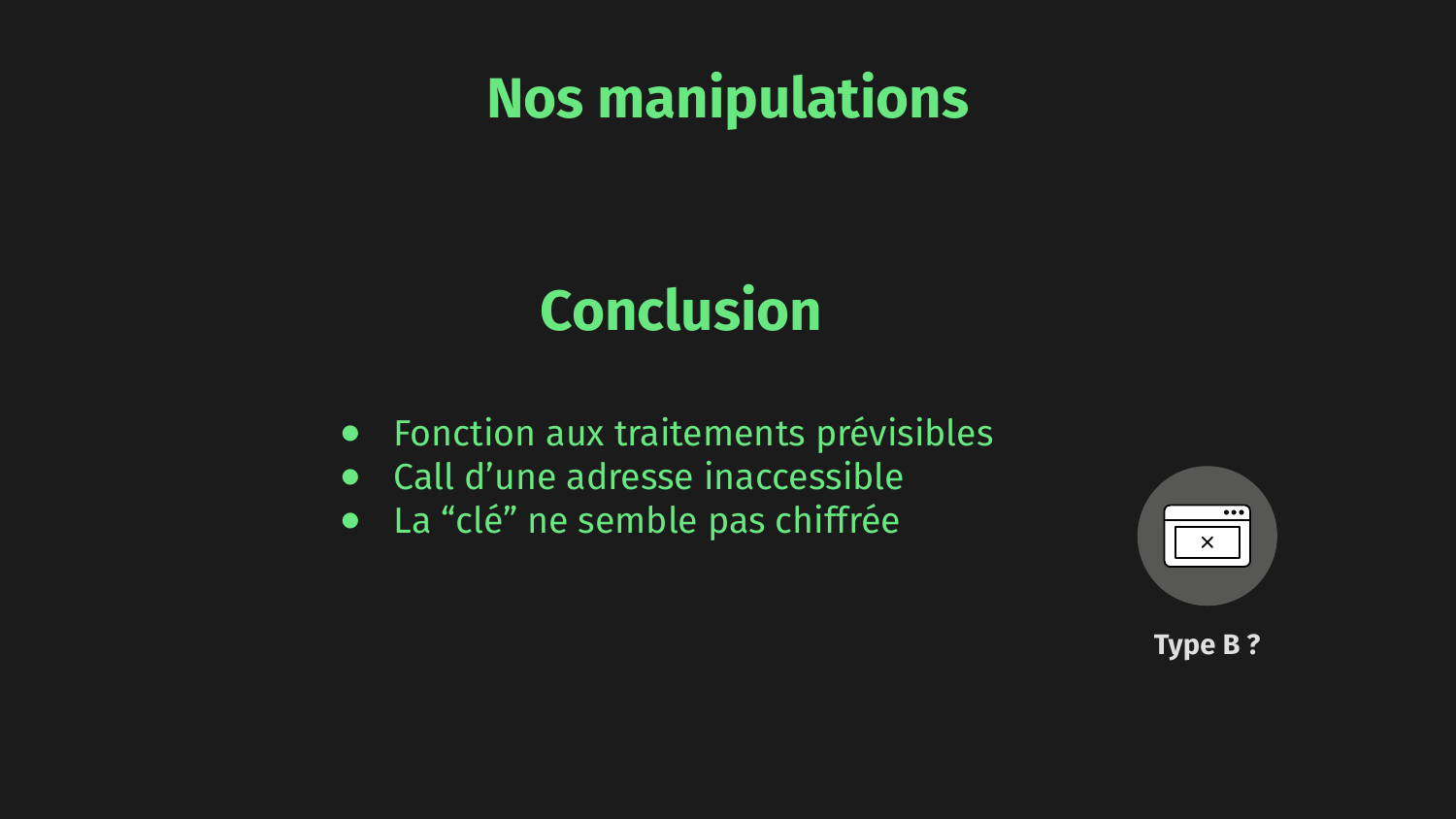

# Nos manipulations
Conclusion
Fonction aux traitements prévisibles
Call d’une adresse inaccessible
La “clé” ne semble pas chiffrée

Type B ?